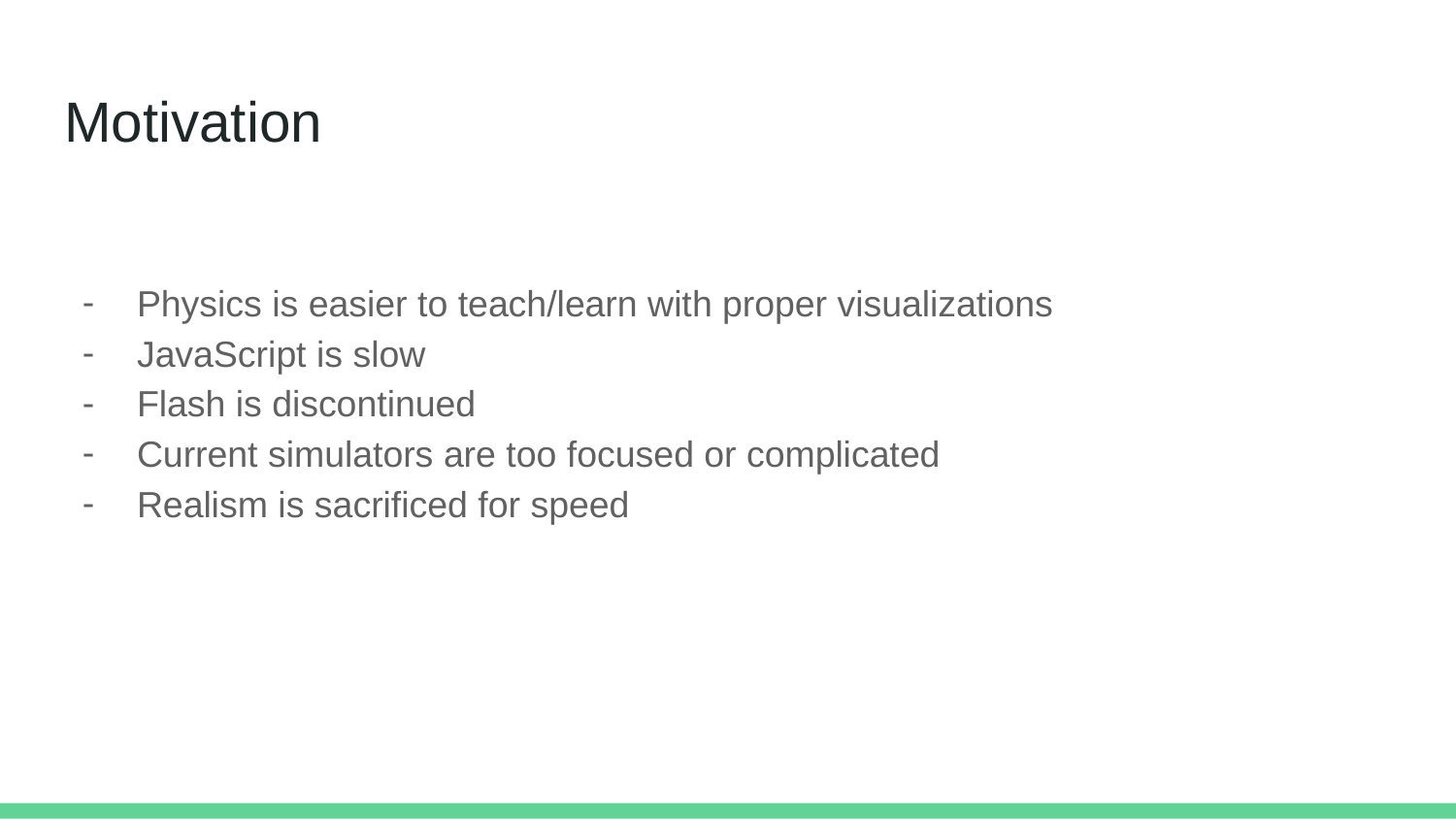

# Motivation

Physics is easier to teach/learn with proper visualizations
JavaScript is slow
Flash is discontinued
Current simulators are too focused or complicated
Realism is sacrificed for speed